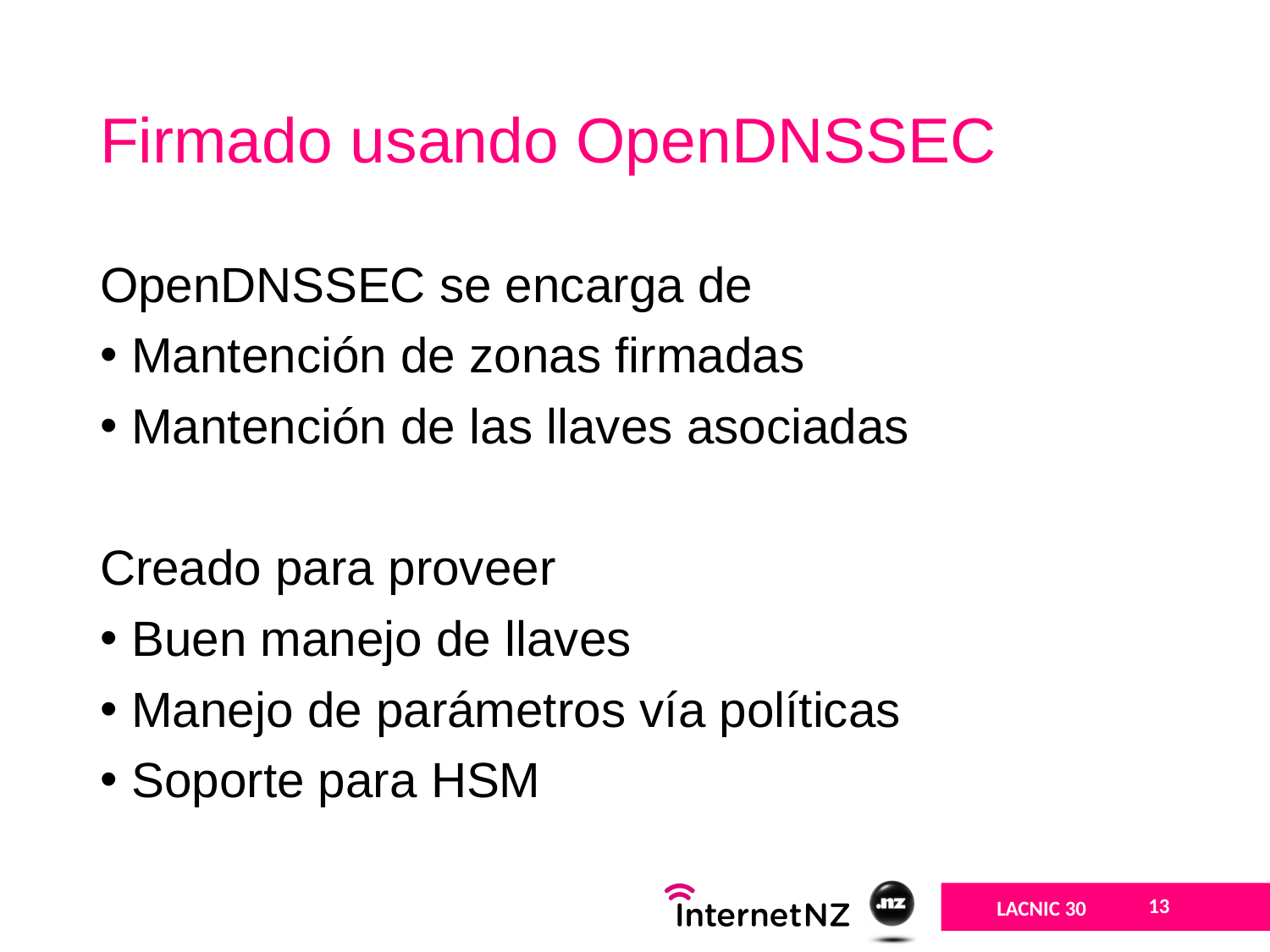

# Firmado usando OpenDNSSEC
OpenDNSSEC se encarga de
Mantención de zonas firmadas
Mantención de las llaves asociadas

Creado para proveer
Buen manejo de llaves
Manejo de parámetros vía políticas
Soporte para HSM
13
LACNIC 30